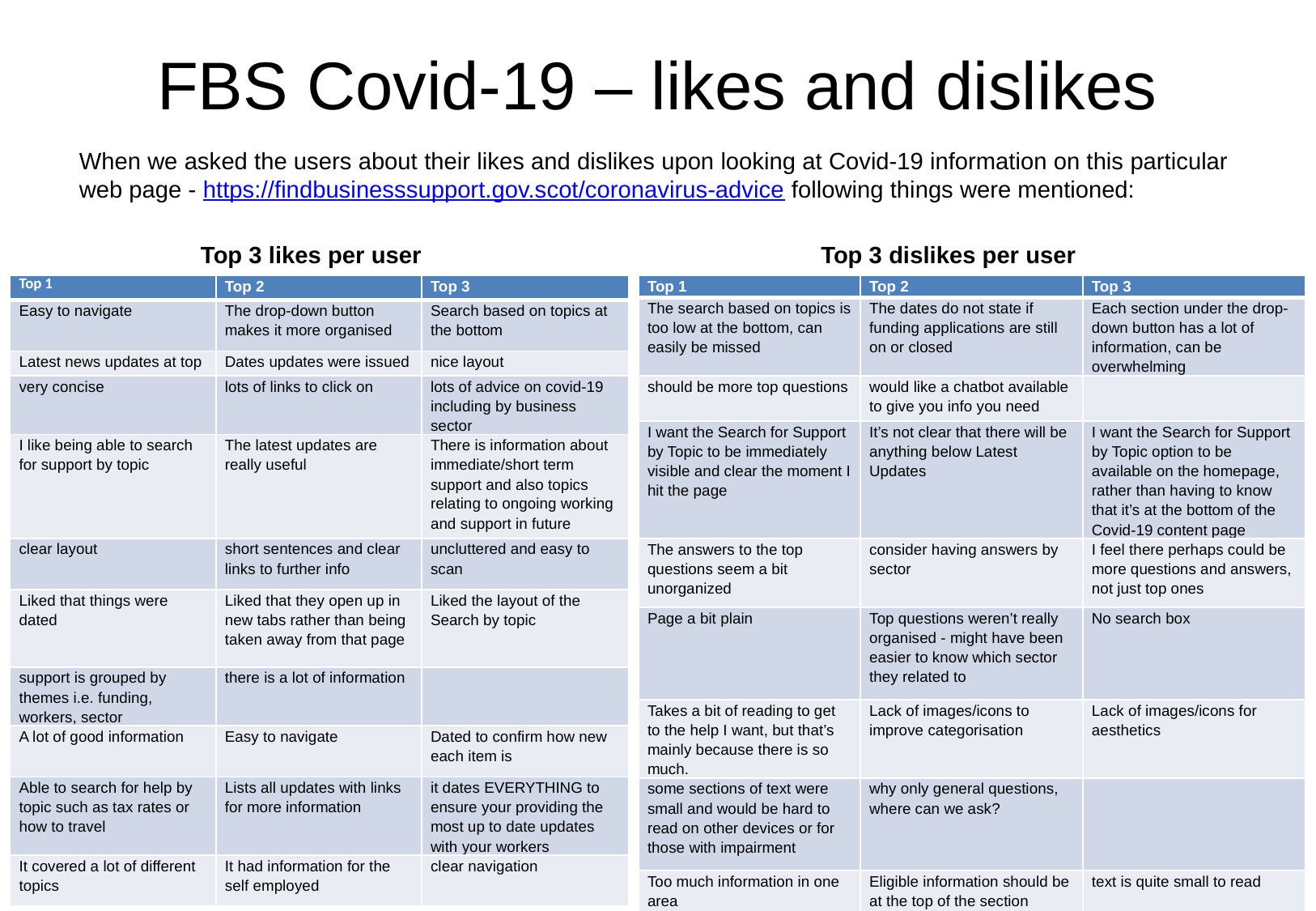

# FBS Covid-19 – likes and dislikes
When we asked the users about their likes and dislikes upon looking at Covid-19 information on this particular web page - https://findbusinesssupport.gov.scot/coronavirus-advice following things were mentioned:

	Top 3 likes per user				  Top 3 dislikes per user

| Top 1 | Top 2 | Top 3 |
| --- | --- | --- |
| Easy to navigate | The drop-down button makes it more organised | Search based on topics at the bottom |
| Latest news updates at top | Dates updates were issued | nice layout |
| very concise | lots of links to click on | lots of advice on covid-19 including by business sector |
| I like being able to search for support by topic | The latest updates are really useful | There is information about immediate/short term support and also topics relating to ongoing working and support in future |
| clear layout | short sentences and clear links to further info | uncluttered and easy to scan |
| Liked that things were dated | Liked that they open up in new tabs rather than being taken away from that page | Liked the layout of the Search by topic |
| support is grouped by themes i.e. funding, workers, sector | there is a lot of information |  |
| A lot of good information | Easy to navigate | Dated to confirm how new each item is |
| Able to search for help by topic such as tax rates or how to travel | Lists all updates with links for more information | it dates EVERYTHING to ensure your providing the most up to date updates with your workers |
| It covered a lot of different topics | It had information for the self employed | clear navigation |
| Top 1 | Top 2 | Top 3 |
| --- | --- | --- |
| The search based on topics is too low at the bottom, can easily be missed | The dates do not state if funding applications are still on or closed | Each section under the drop-down button has a lot of information, can be overwhelming |
| should be more top questions | would like a chatbot available to give you info you need |  |
| I want the Search for Support by Topic to be immediately visible and clear the moment I hit the page | It’s not clear that there will be anything below Latest Updates | I want the Search for Support by Topic option to be available on the homepage, rather than having to know that it’s at the bottom of the Covid-19 content page |
| The answers to the top questions seem a bit unorganized | consider having answers by sector | I feel there perhaps could be more questions and answers, not just top ones |
| Page a bit plain | Top questions weren’t really organised - might have been easier to know which sector they related to | No search box |
| Takes a bit of reading to get to the help I want, but that’s mainly because there is so much. | Lack of images/icons to improve categorisation | Lack of images/icons for aesthetics |
| some sections of text were small and would be hard to read on other devices or for those with impairment | why only general questions, where can we ask? |  |
| Too much information in one area | Eligible information should be at the top of the section | text is quite small to read |